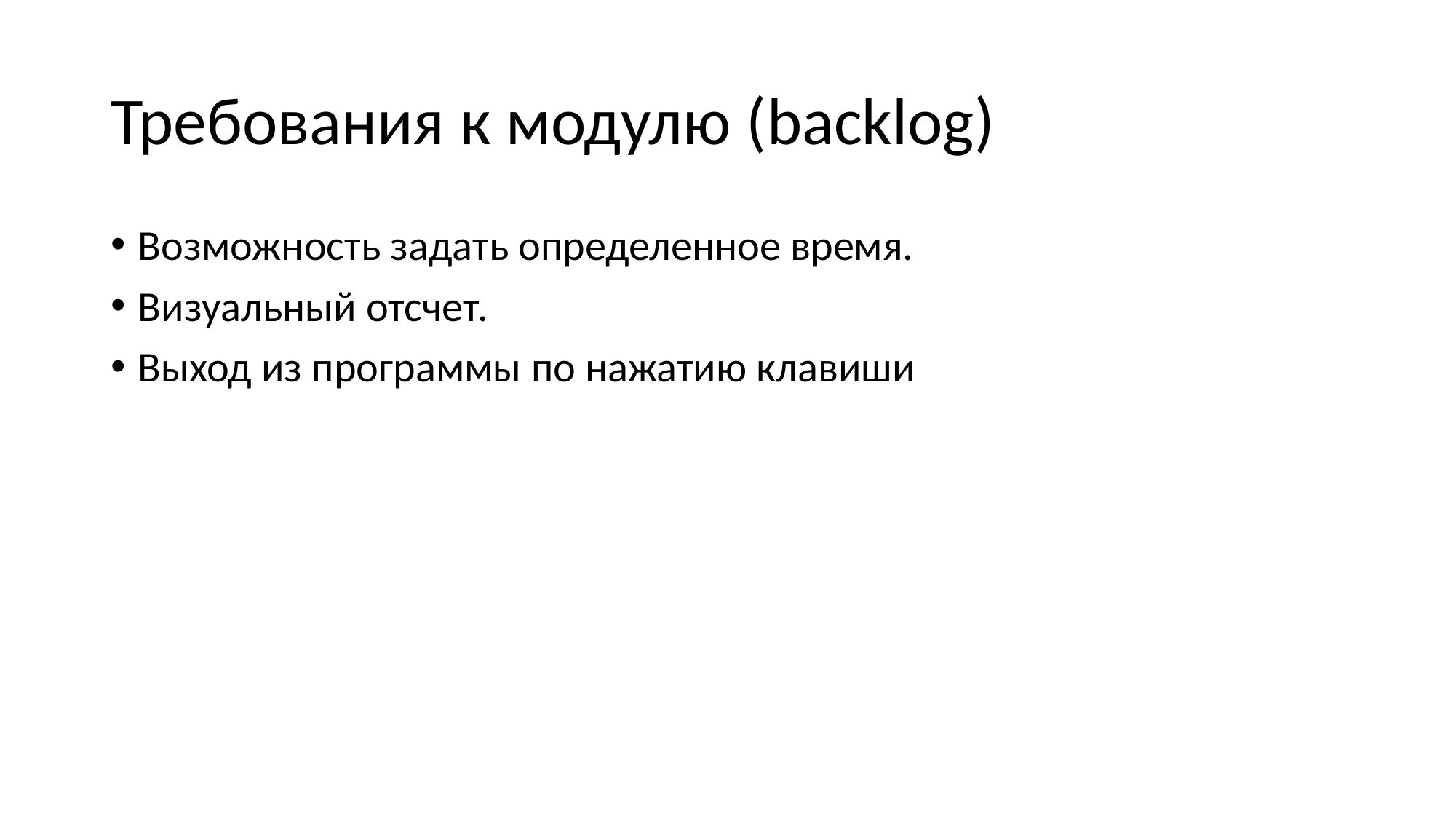

# Требования к модулю (backlog)
Возможность задать определенное время.
Визуальный отсчет.
Выход из программы по нажатию клавиши